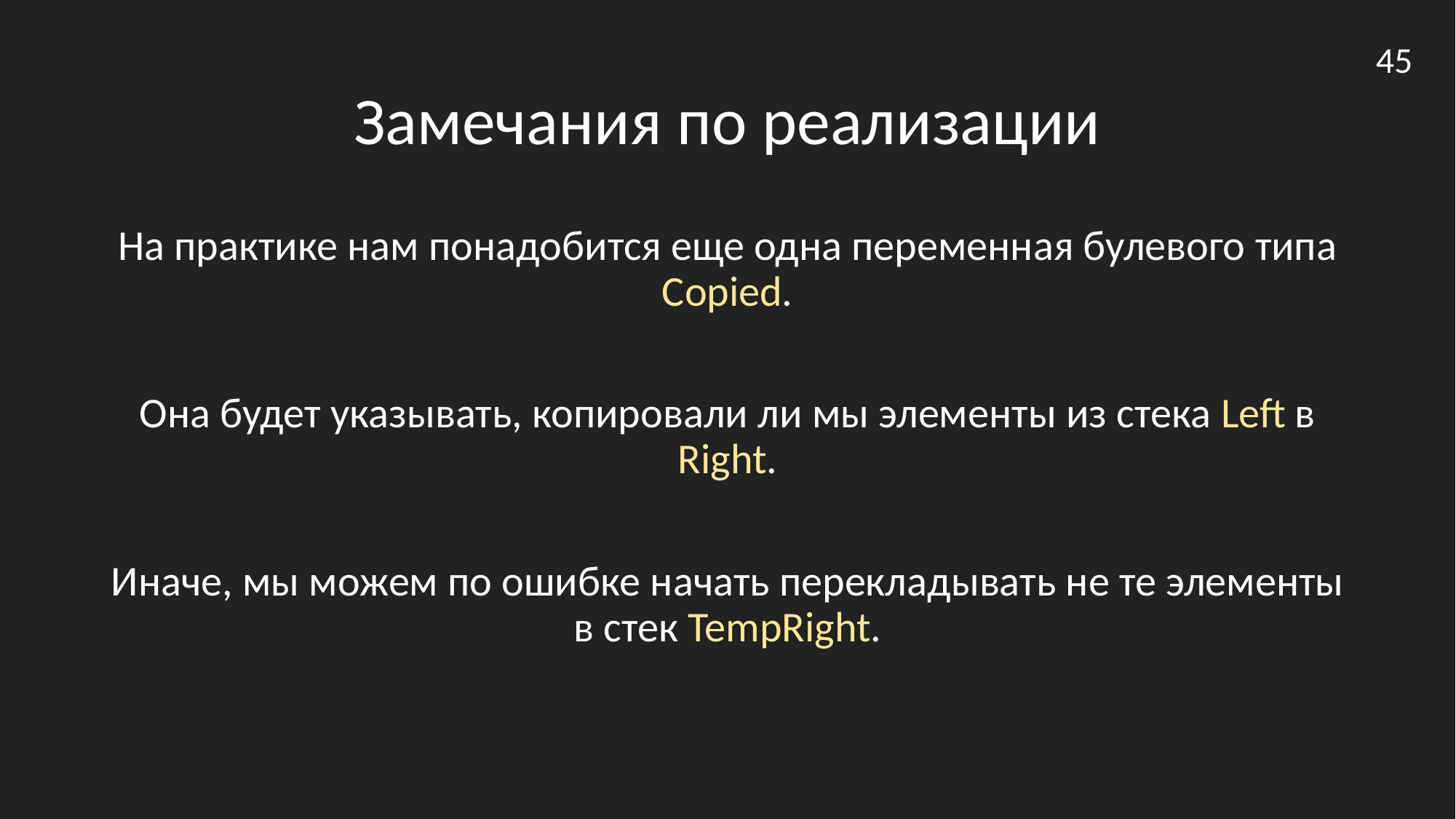

45
# Замечания по реализации
На практике нам понадобится еще одна переменная булевого типа Copied.

Она будет указывать, копировали ли мы элементы из стека Left в Right.

Иначе, мы можем по ошибке начать перекладывать не те элементы в стек TempRight.